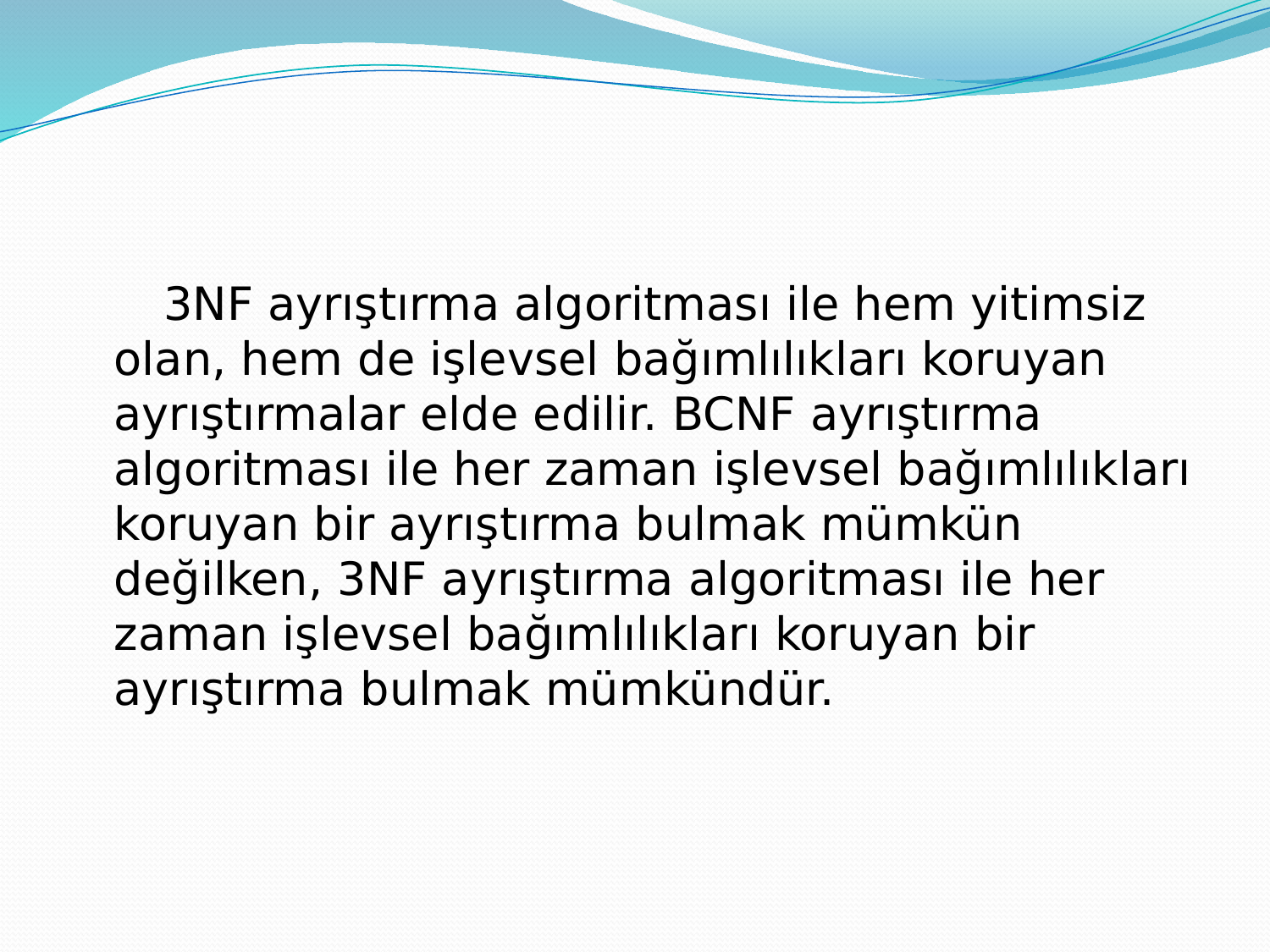

#
      3NF ayrıştırma algoritması ile hem yitimsiz olan, hem de işlevsel bağımlılıkları koruyan ayrıştırmalar elde edilir. BCNF ayrıştırma algoritması ile her zaman işlevsel bağımlılıkları koruyan bir ayrıştırma bulmak mümkün değilken, 3NF ayrıştırma algoritması ile her zaman işlevsel bağımlılıkları koruyan bir ayrıştırma bulmak mümkündür.